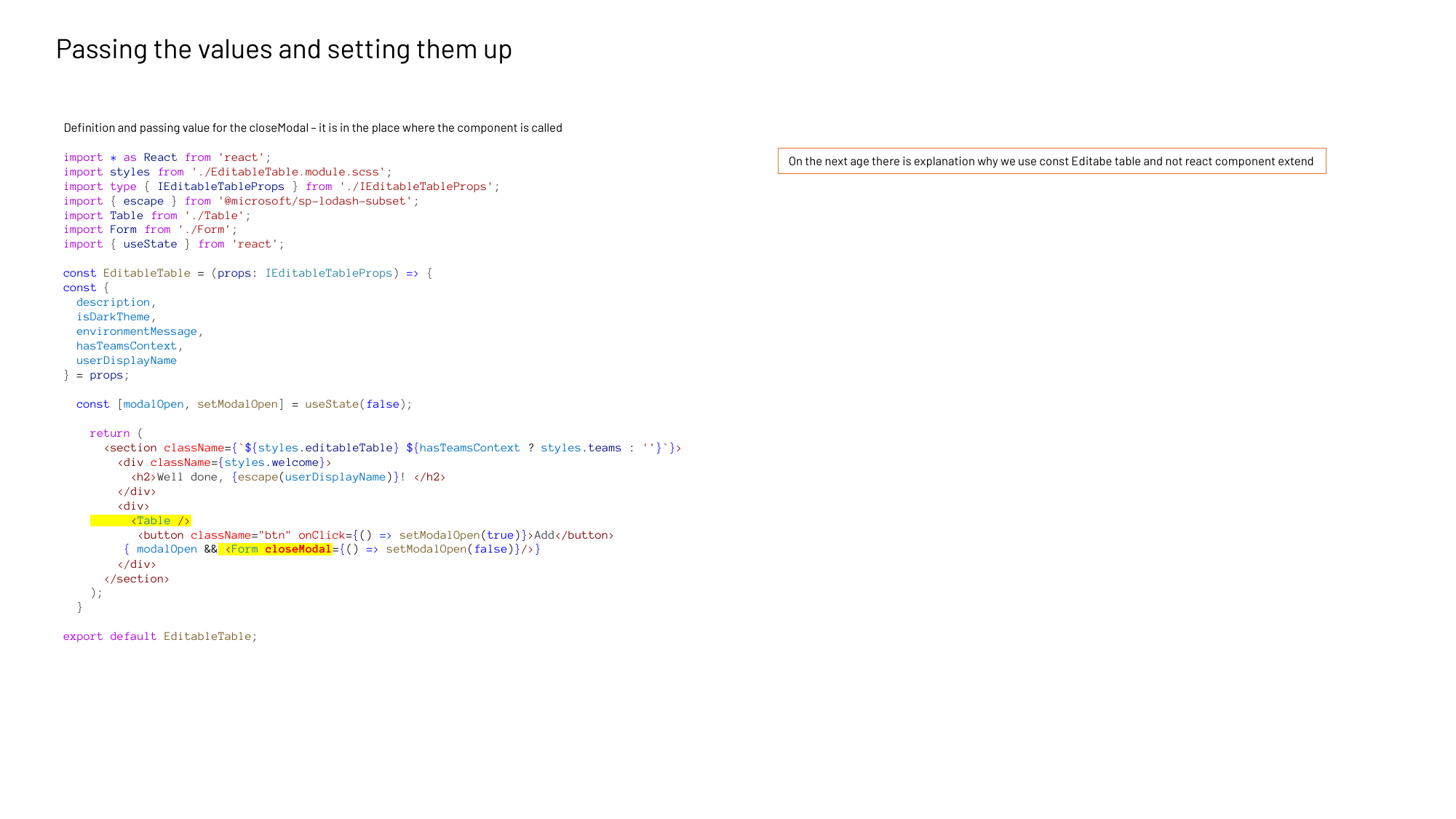

Passing the values and setting them up
Definition and passing value for the closeModal – it is in the place where the component is called

import * as React from 'react';
import styles from './EditableTable.module.scss';
import type { IEditableTableProps } from './IEditableTableProps';
import { escape } from '@microsoft/sp-lodash-subset';
import Table from './Table';
import Form from './Form';
import { useState } from 'react';
const EditableTable = (props: IEditableTableProps) => {
const {
  description,
  isDarkTheme,
  environmentMessage,
  hasTeamsContext,
  userDisplayName
} = props;
  const [modalOpen, setModalOpen] = useState(false);
    return (
      <section className={`${styles.editableTable} ${hasTeamsContext ? styles.teams : ''}`}>
        <div className={styles.welcome}>
          <h2>Well done, {escape(userDisplayName)}! </h2>
        </div>
        <div>
          <Table />
           <button className="btn" onClick={() => setModalOpen(true)}>Add</button>
         { modalOpen && <Form closeModal={() => setModalOpen(false)}/>}
        </div>
      </section>
    );
  }
export default EditableTable;

On the next age there is explanation why we use const Editabe table and not react component extend